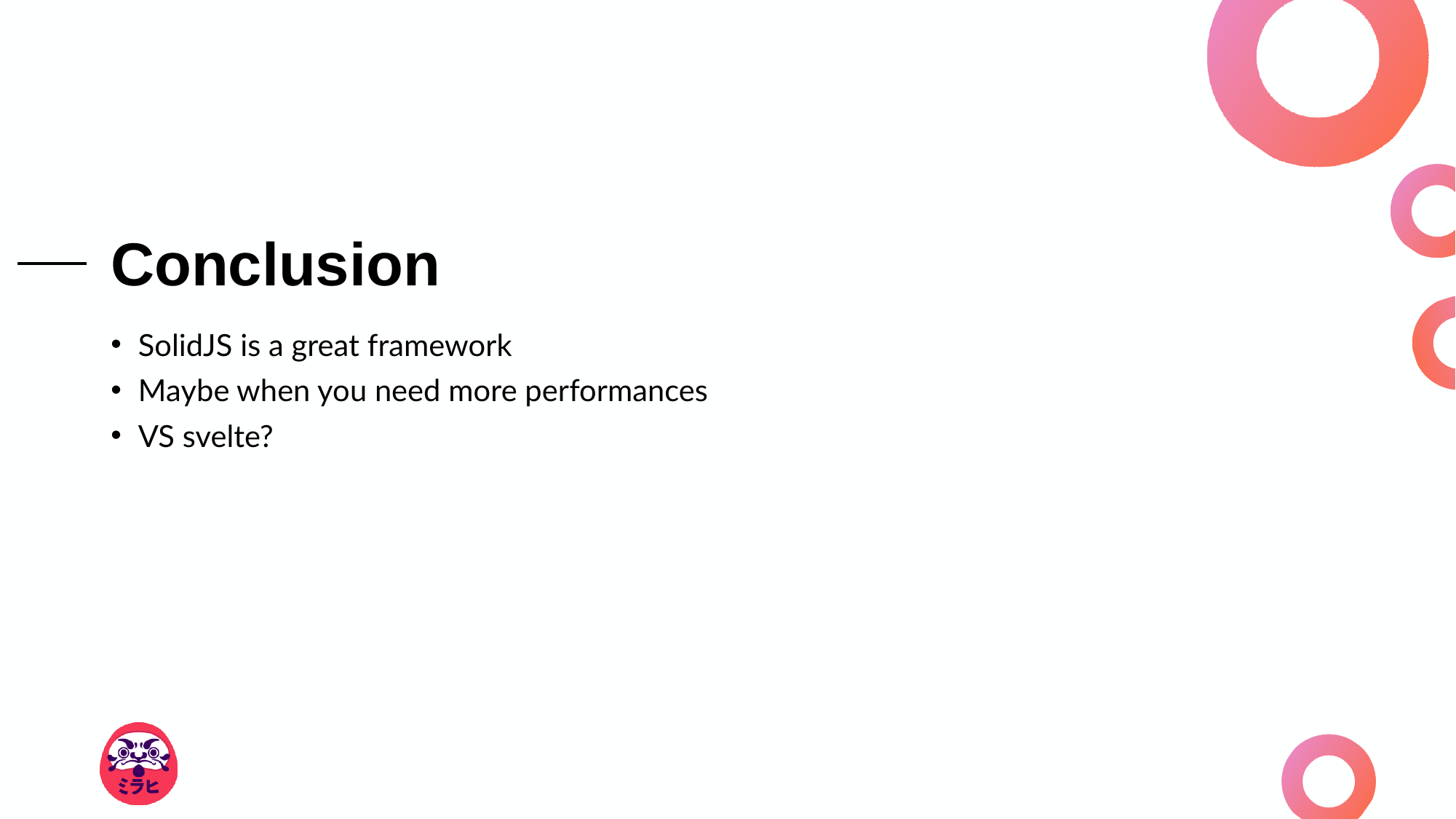

# Conclusion
SolidJS is a great framework
Maybe when you need more performances
VS svelte?